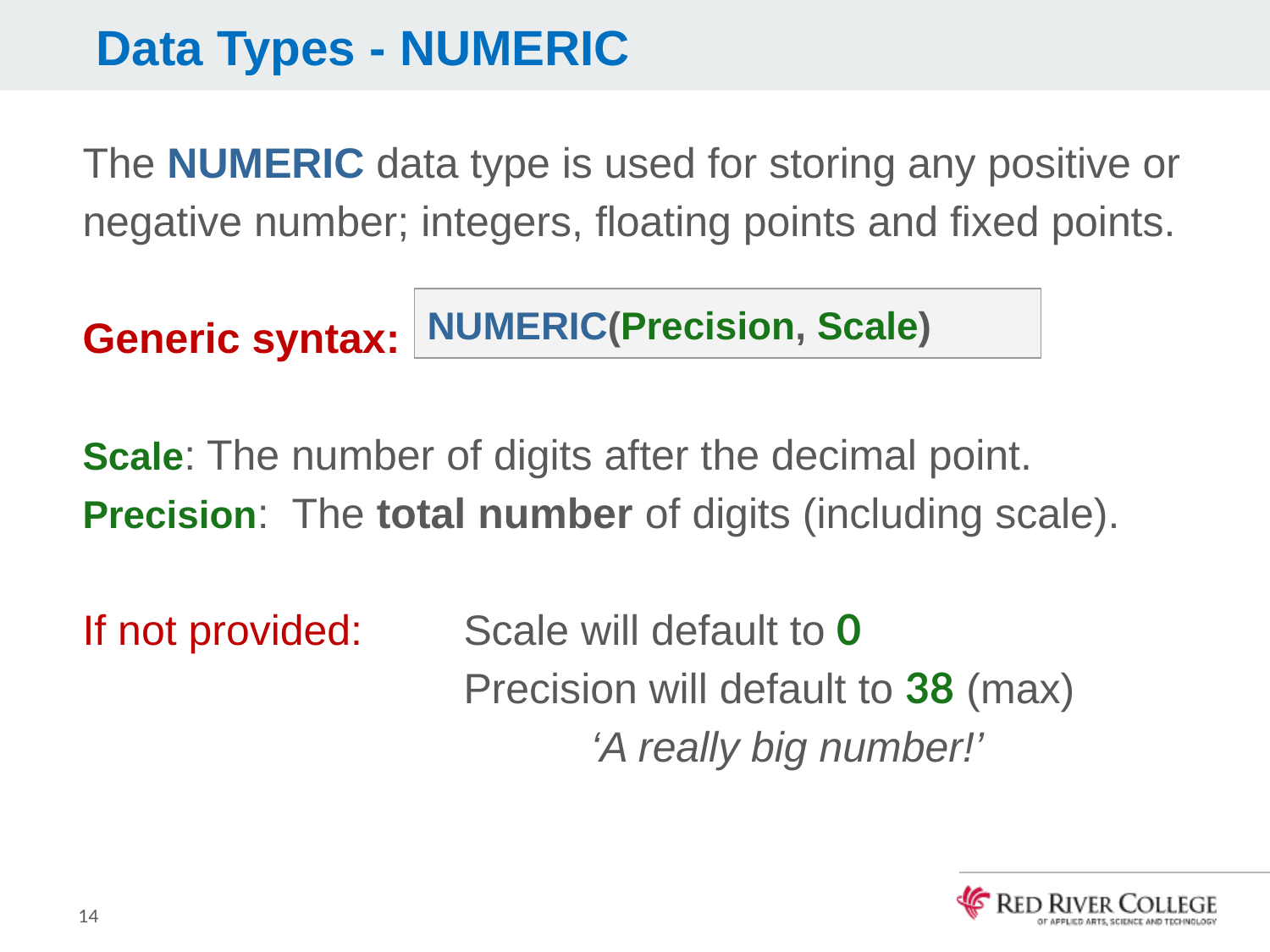

# Data Types - NUMERIC
The NUMERIC data type is used for storing any positive or negative number; integers, floating points and fixed points.

Generic syntax:
Scale: The number of digits after the decimal point.
Precision:  The total number of digits (including scale).
If not provided:	Scale will default to 0
			Precision will default to 38 (max)
				‘A really big number!’
NUMERIC(Precision, Scale)
14